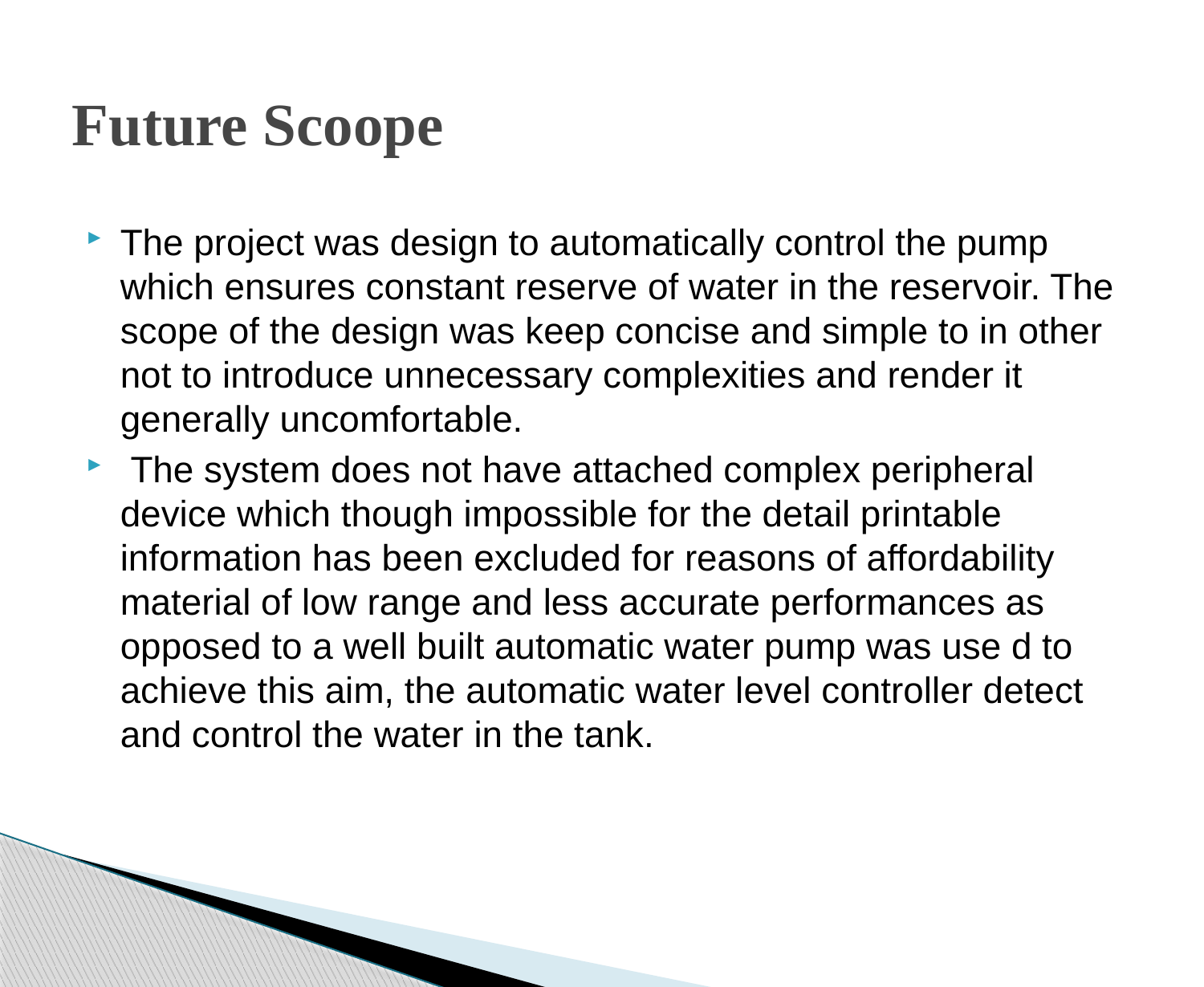

# Future Scoope
The project was design to automatically control the pump which ensures constant reserve of water in the reservoir. The scope of the design was keep concise and simple to in other not to introduce unnecessary complexities and render it generally uncomfortable.
 The system does not have attached complex peripheral device which though impossible for the detail printable information has been excluded for reasons of affordability material of low range and less accurate performances as opposed to a well built automatic water pump was use d to achieve this aim, the automatic water level controller detect and control the water in the tank.